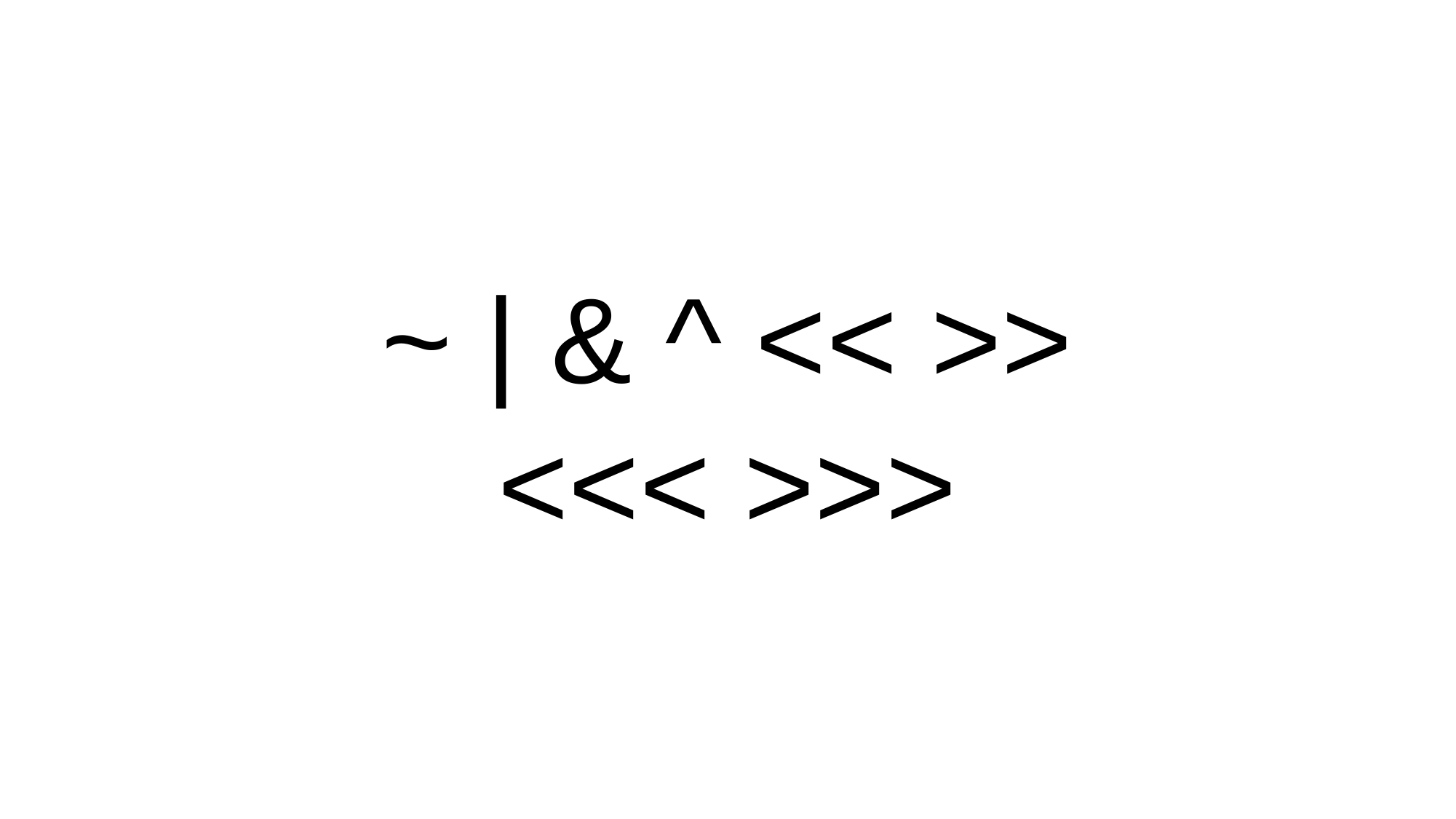

~ | & ^ << >>
<<< >>>